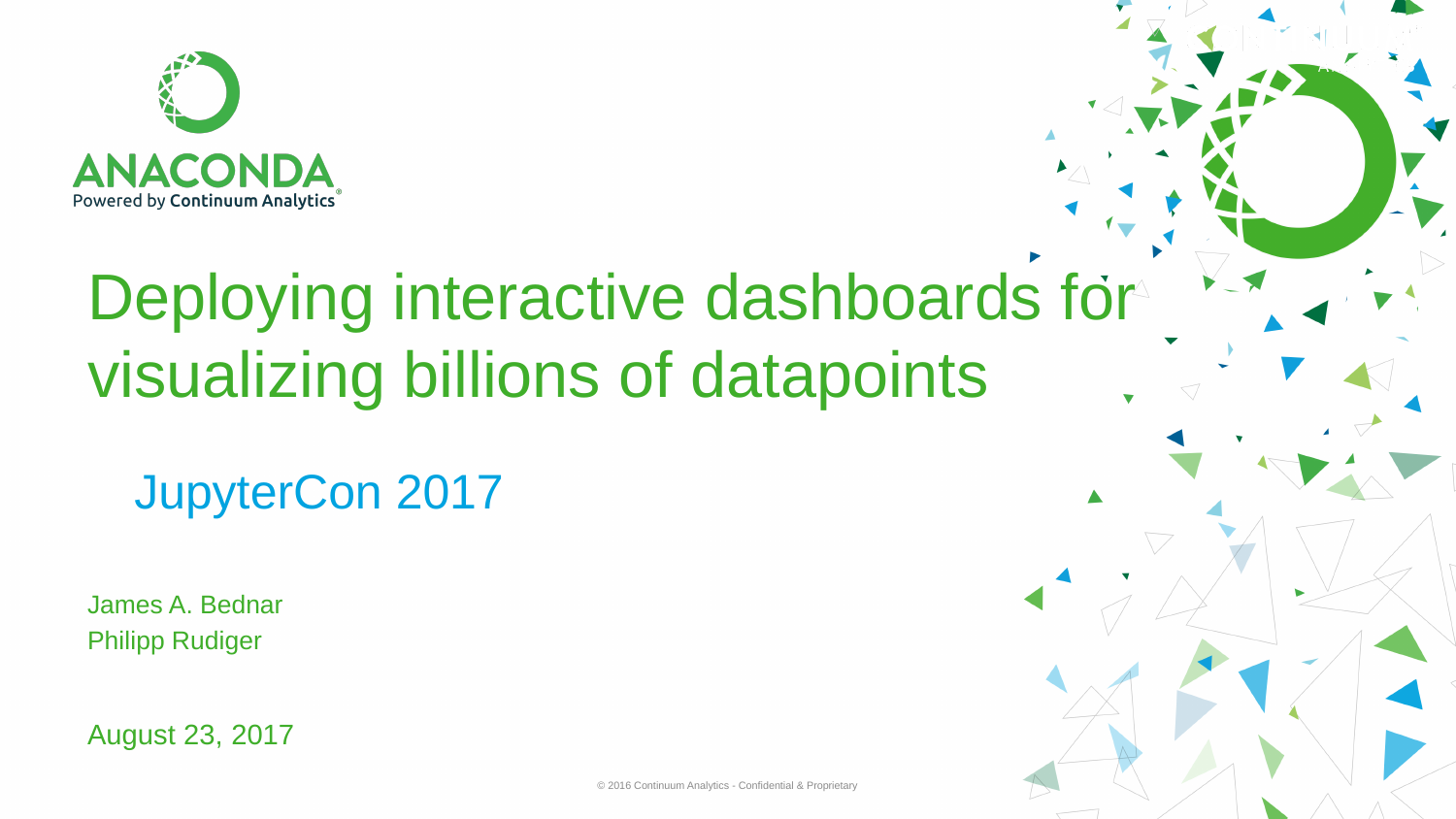

# Deploying interactive dashboards for visualizing billions of datapoints
JupyterCon 2017
James A. Bednar
Philipp Rudiger

August 23, 2017